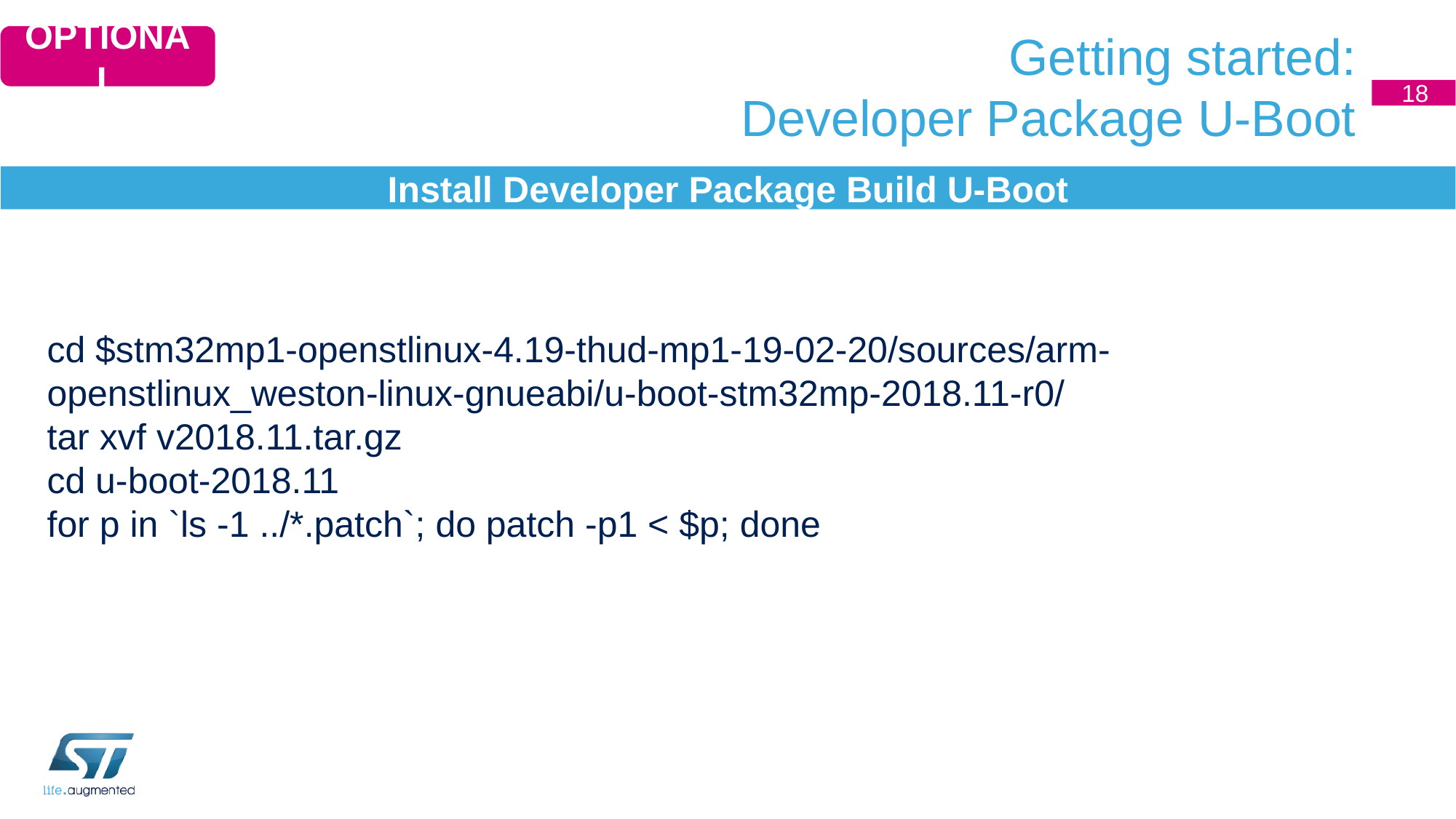

# Getting started: Developer Package U-Boot
OPTIONAL
18
Install Developer Package Build U-Boot

cd $stm32mp1-openstlinux-4.19-thud-mp1-19-02-20/sources/arm-openstlinux_weston-linux-gnueabi/u-boot-stm32mp-2018.11-r0/
tar xvf v2018.11.tar.gz
cd u-boot-2018.11
for p in `ls -1 ../*.patch`; do patch -p1 < $p; done